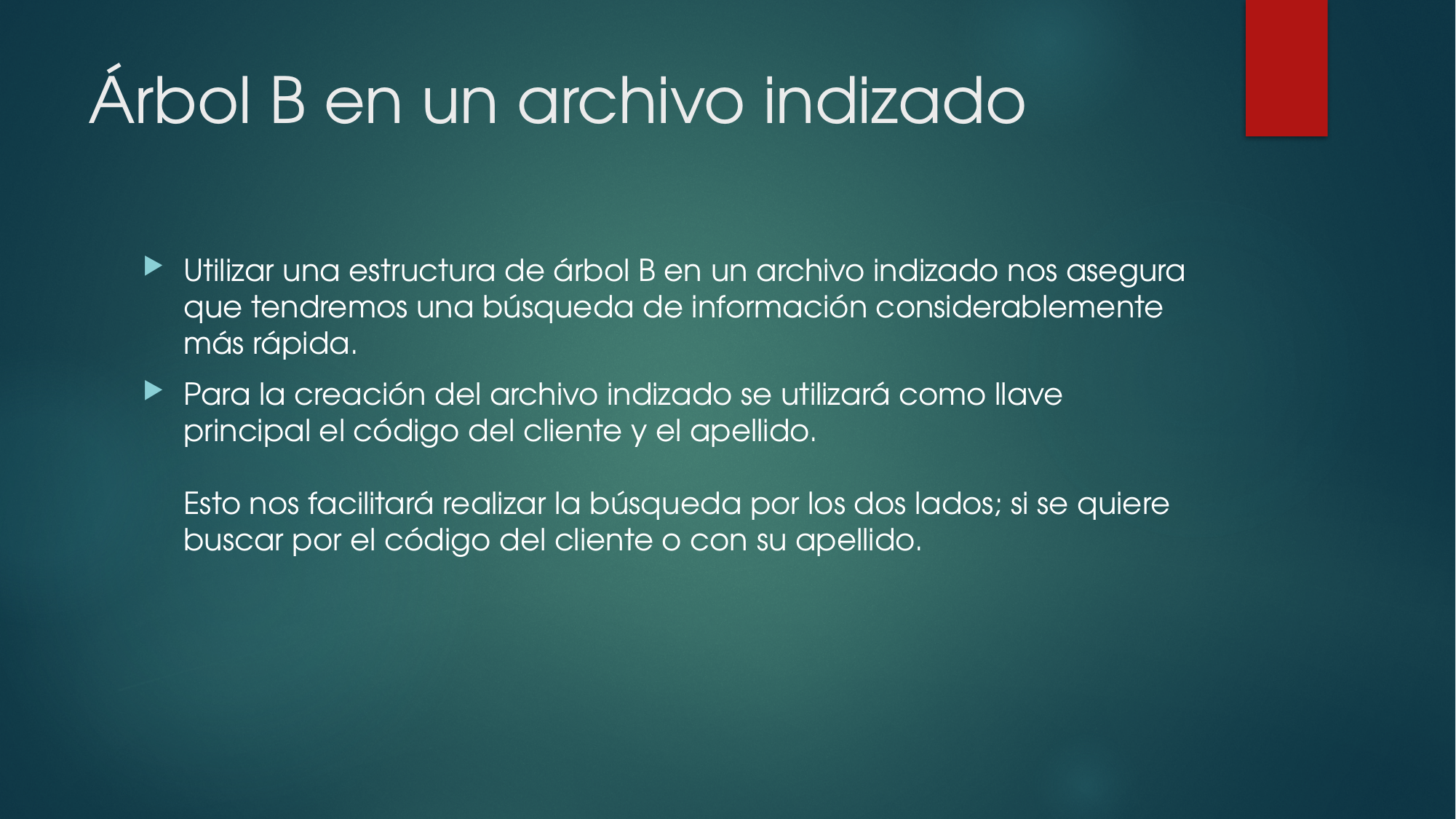

# Árbol B en un archivo indizado
Utilizar una estructura de árbol B en un archivo indizado nos asegura que tendremos una búsqueda de información considerablemente más rápida.
Para la creación del archivo indizado se utilizará como llave principal el código del cliente y el apellido.
Esto nos facilitará realizar la búsqueda por los dos lados; si se quiere buscar por el código del cliente o con su apellido.